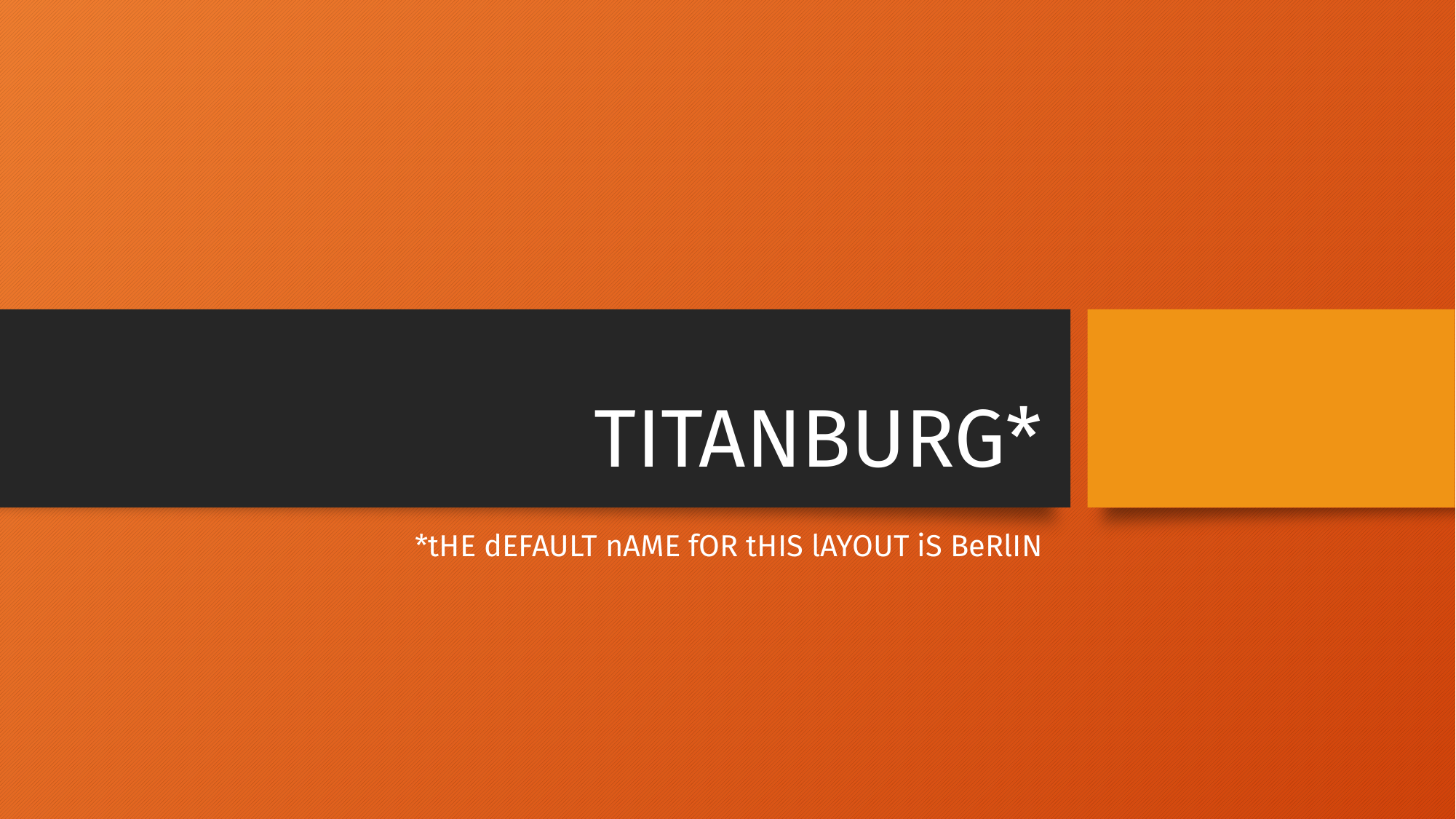

# TITANBURG*
*tHE dEFAULT nAME fOR tHIS lAYOUT iS BeRlIN